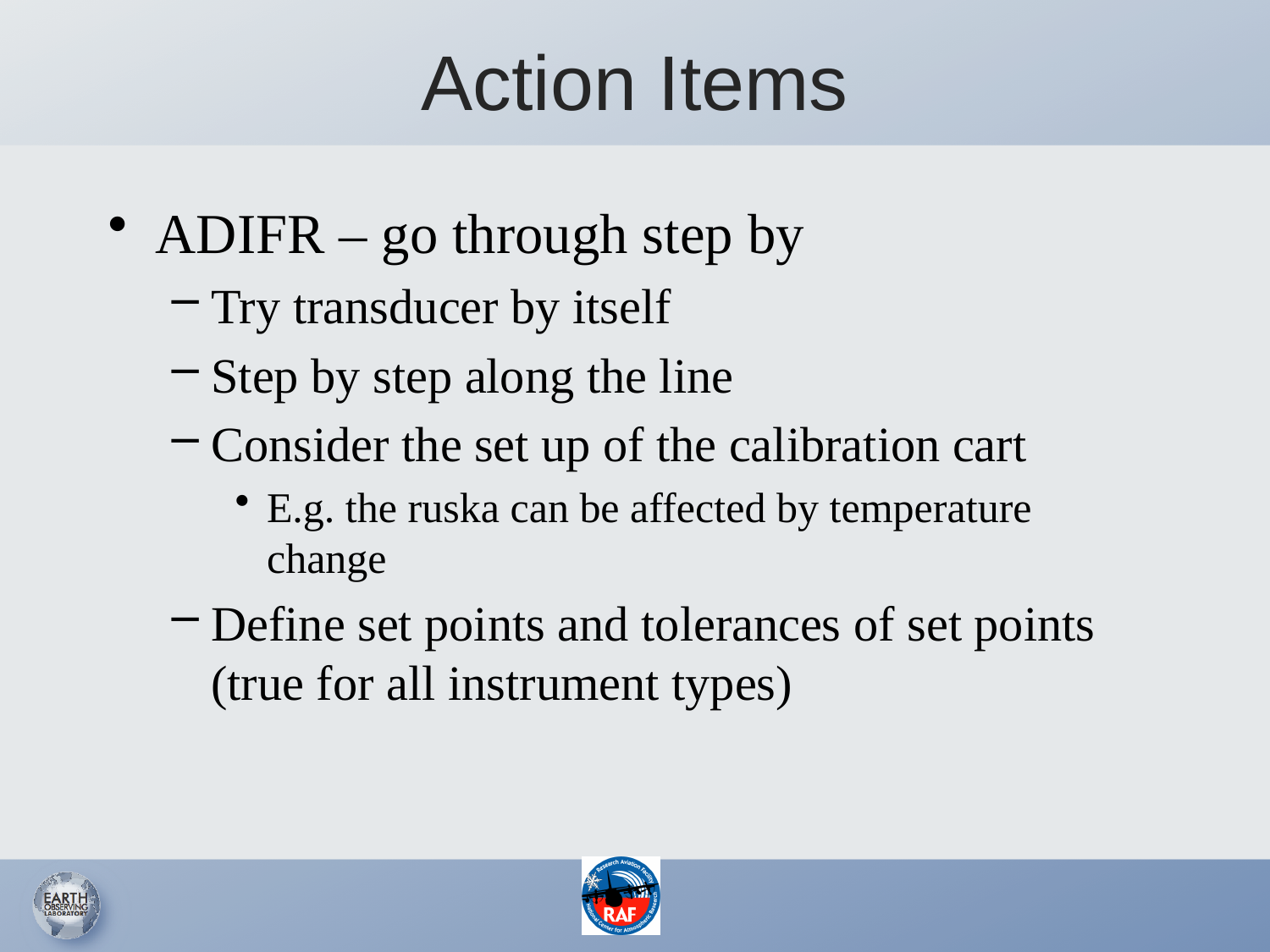

# Action Items
ADIFR – go through step by
Try transducer by itself
Step by step along the line
Consider the set up of the calibration cart
E.g. the ruska can be affected by temperature change
Define set points and tolerances of set points (true for all instrument types)